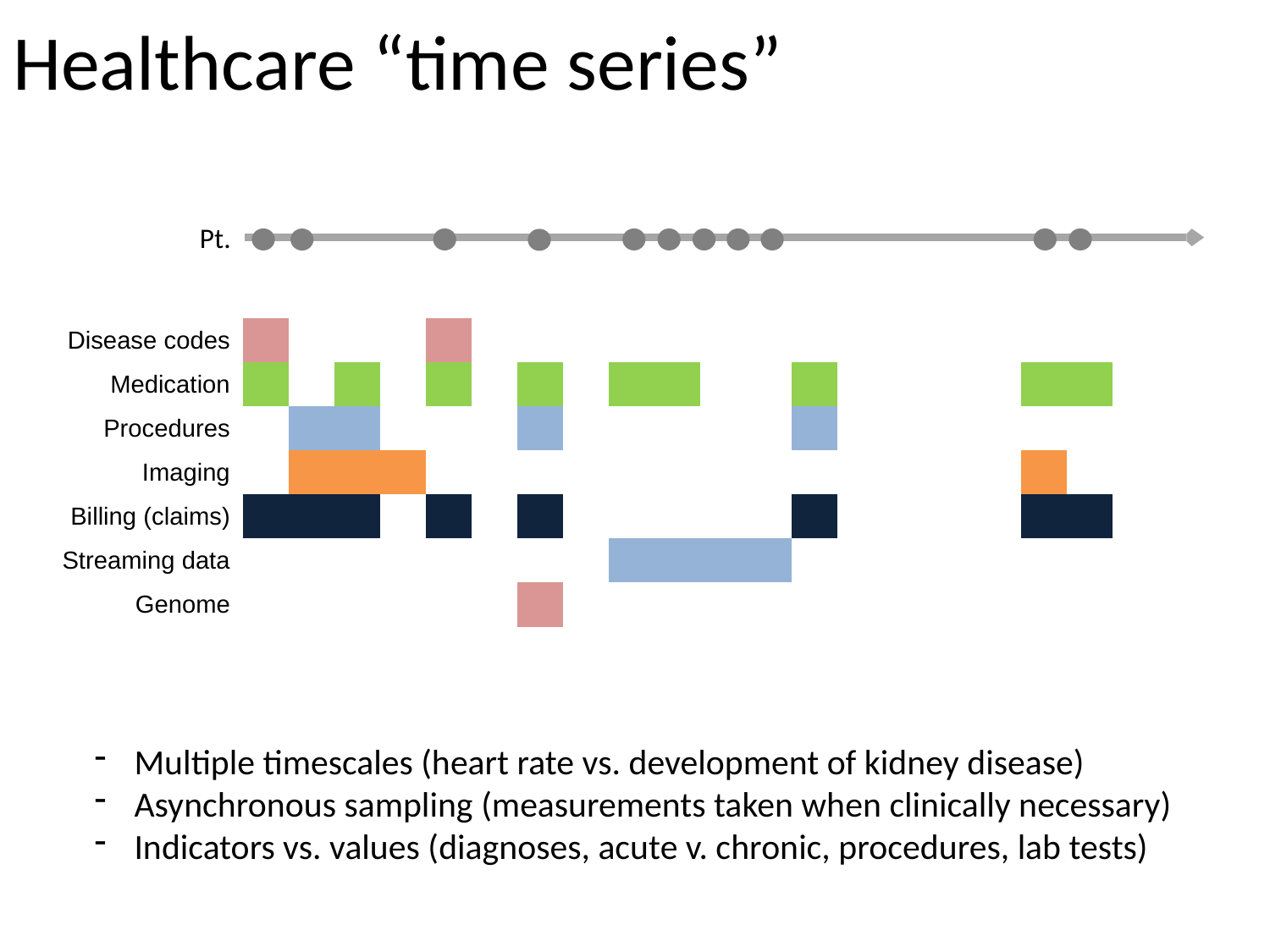

# Healthcare “time series”
Pt.

| Disease codes |  |  |  |  |  |  |  |  |  |  |  |  |  |  |  |  |  |  |  |  |  |
| --- | --- | --- | --- | --- | --- | --- | --- | --- | --- | --- | --- | --- | --- | --- | --- | --- | --- | --- | --- | --- | --- |
| Medication |  |  |  |  |  |  |  |  |  |  |  |  |  |  |  |  |  |  |  |  |  |
| Procedures |  |  |  |  |  |  |  |  |  |  |  |  |  |  |  |  |  |  |  |  |  |
| Imaging |  |  |  |  |  |  |  |  |  |  |  |  |  |  |  |  |  |  |  |  |  |
| Billing (claims) |  |  |  |  |  |  |  |  |  |  |  |  |  |  |  |  |  |  |  |  |  |
| Streaming data |  |  |  |  |  |  |  |  |  |  |  |  |  |  |  |  |  |  |  |  |  |
| Genome |  |  |  |  |  |  |  |  |  |  |  |  |  |  |  |  |  |  |  |  |  |
Multiple timescales (heart rate vs. development of kidney disease)
Asynchronous sampling (measurements taken when clinically necessary)
Indicators vs. values (diagnoses, acute v. chronic, procedures, lab tests)